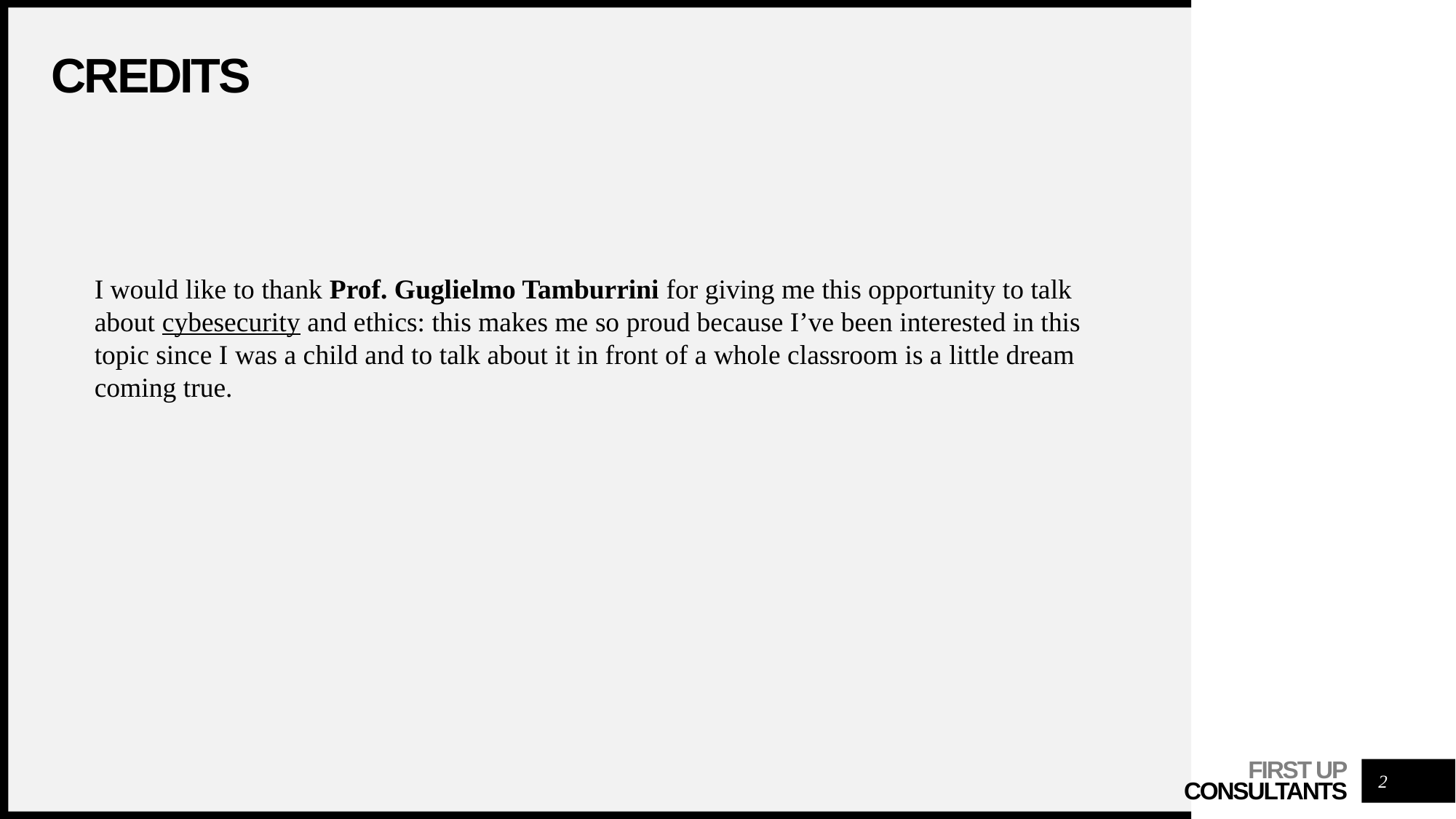

# credits
I would like to thank Prof. Guglielmo Tamburrini for giving me this opportunity to talk about cybesecurity and ethics: this makes me so proud because I’ve been interested in this topic since I was a child and to talk about it in front of a whole classroom is a little dream coming true.
2